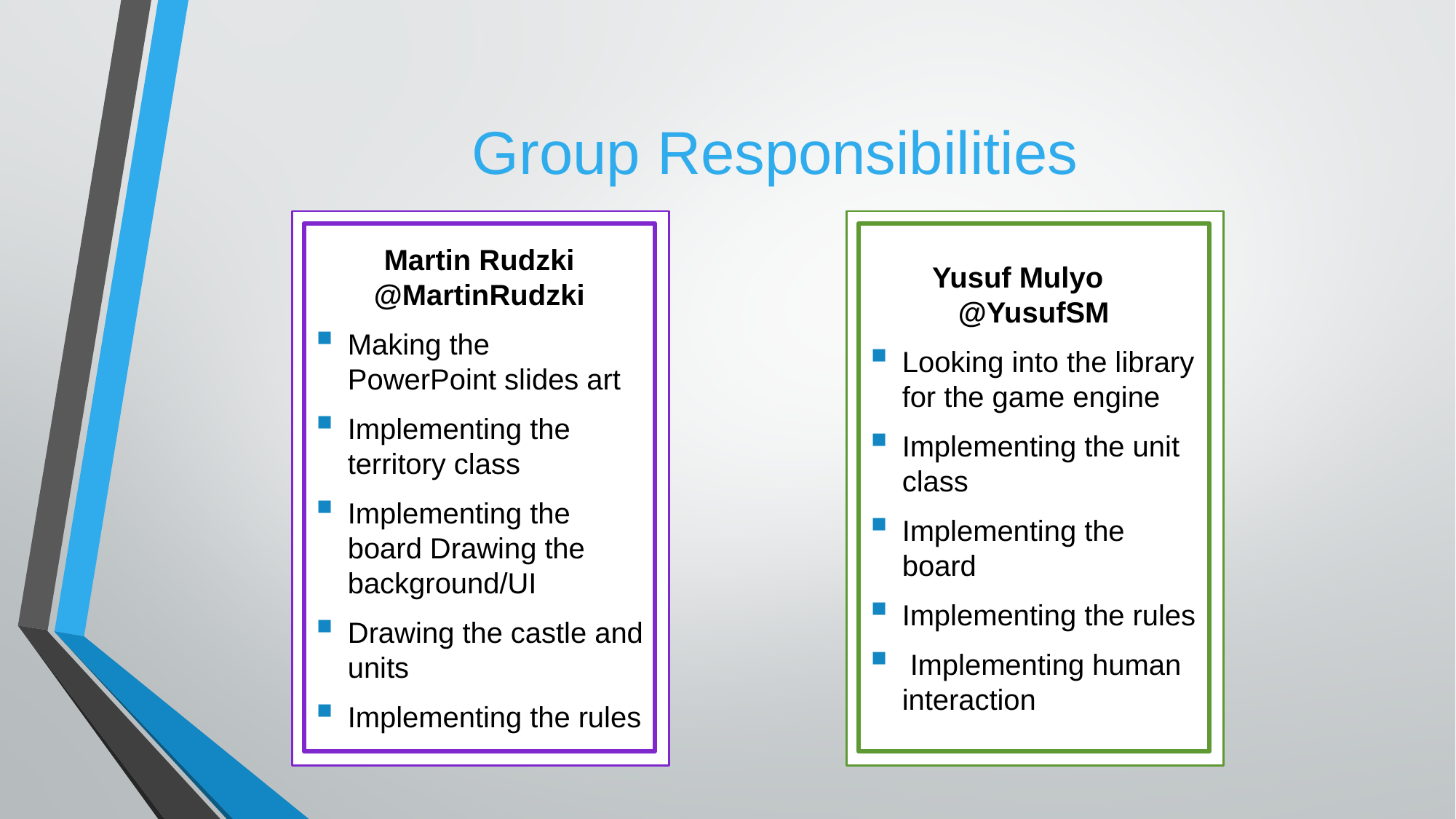

# Group Responsibilities

Martin Rudzki @MartinRudzki
Making the PowerPoint slides art
Implementing the territory class
Implementing the board Drawing the background/UI
Drawing the castle and units
Implementing the rules
Yusuf Mulyo     @YusufSM
Looking into the library for the game engine
Implementing the unit class
Implementing the board
Implementing the rules
 Implementing human interaction